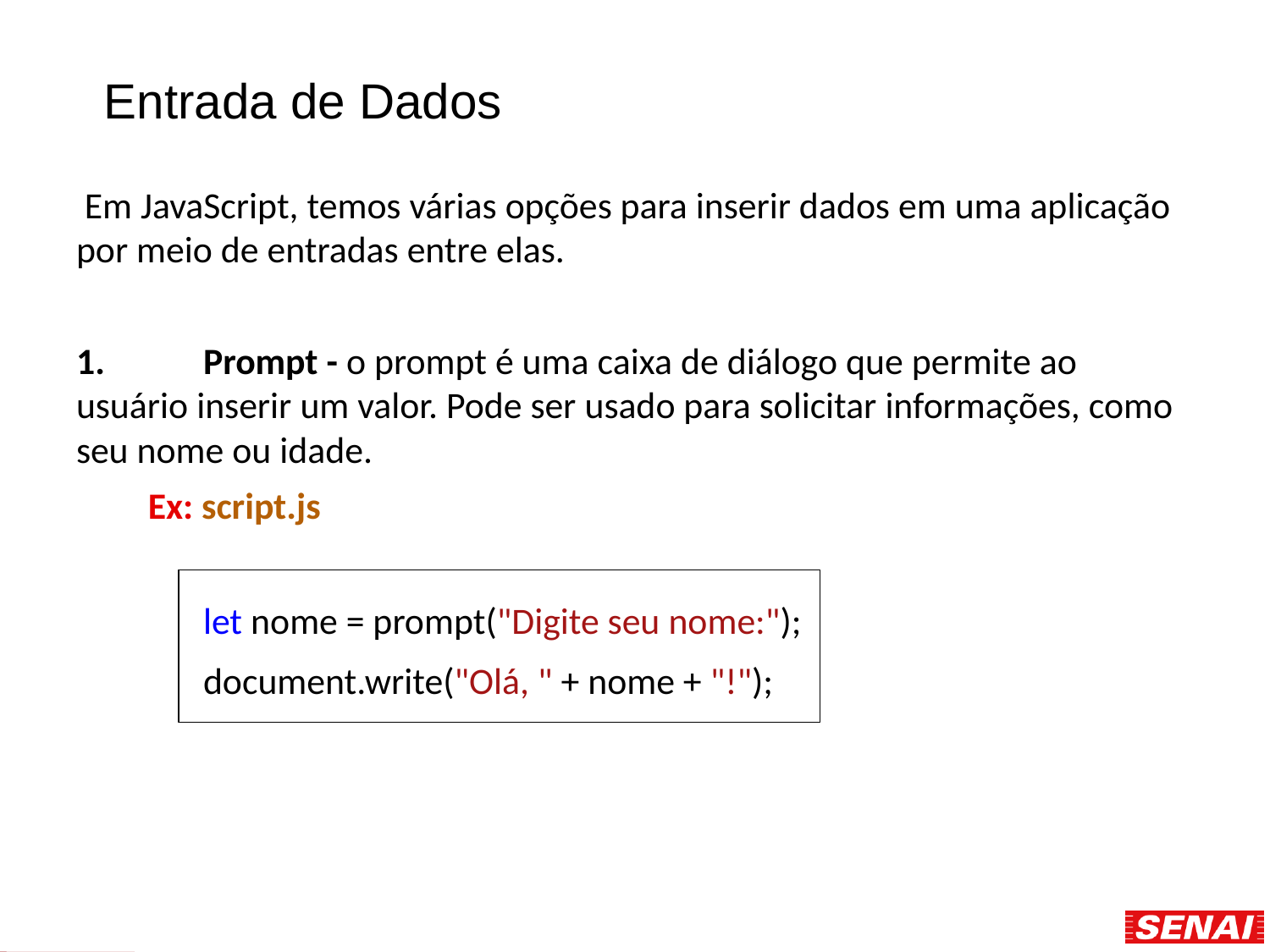

# Entrada de Dados
 Em JavaScript, temos várias opções para inserir dados em uma aplicação por meio de entradas entre elas.

1.	Prompt - o prompt é uma caixa de diálogo que permite ao usuário inserir um valor. Pode ser usado para solicitar informações, como seu nome ou idade.
 Ex: script.js

let nome = prompt("Digite seu nome:");
document.write("Olá, " + nome + "!");